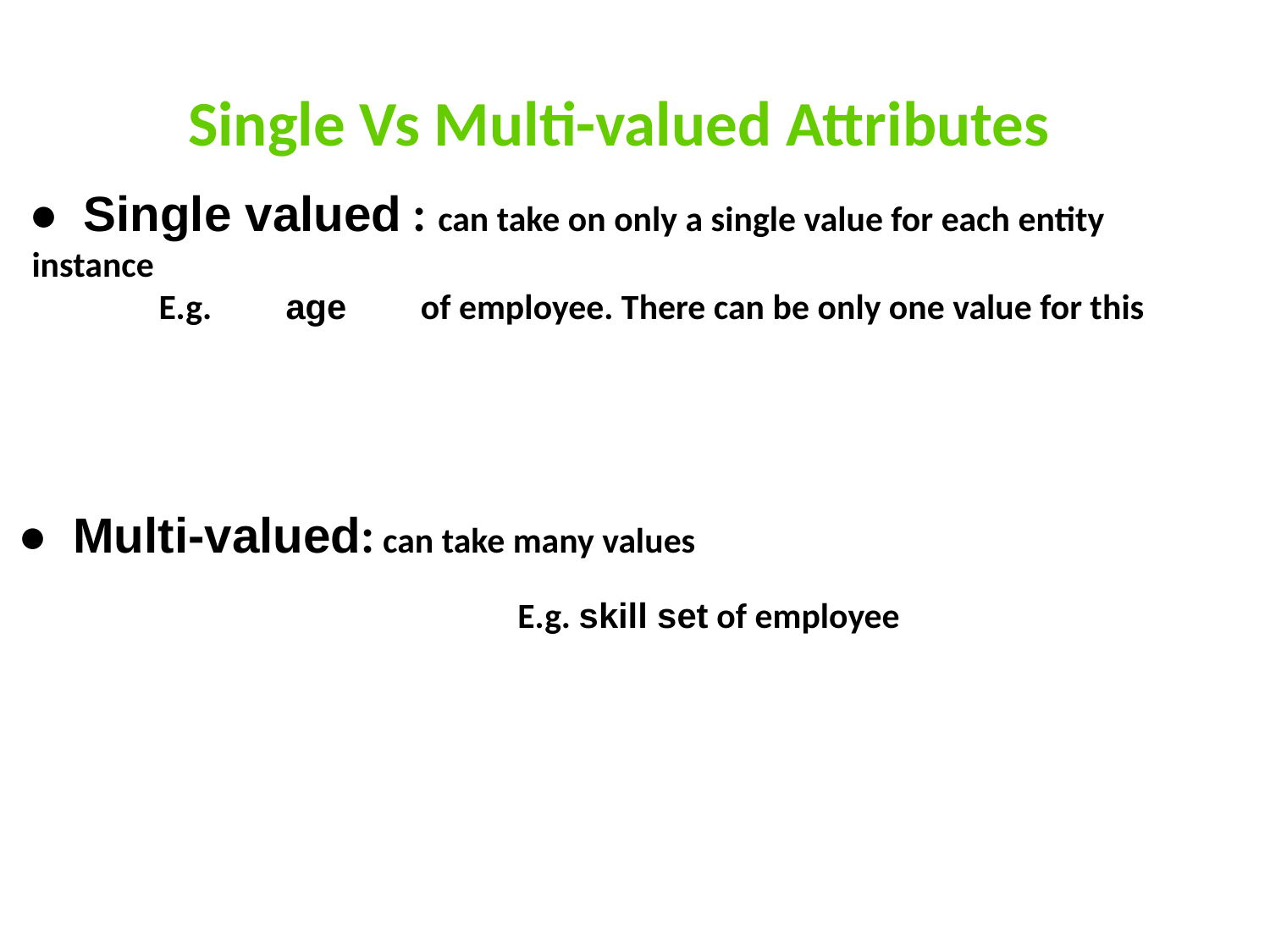

Single Vs Multi-valued Attributes

•  Single valued : can take on only a single value for each entity instance
	E.g. 	age	 of employee. There can be only one value for this

•  Multi-valued: can take many values

E.g. skill set of employee